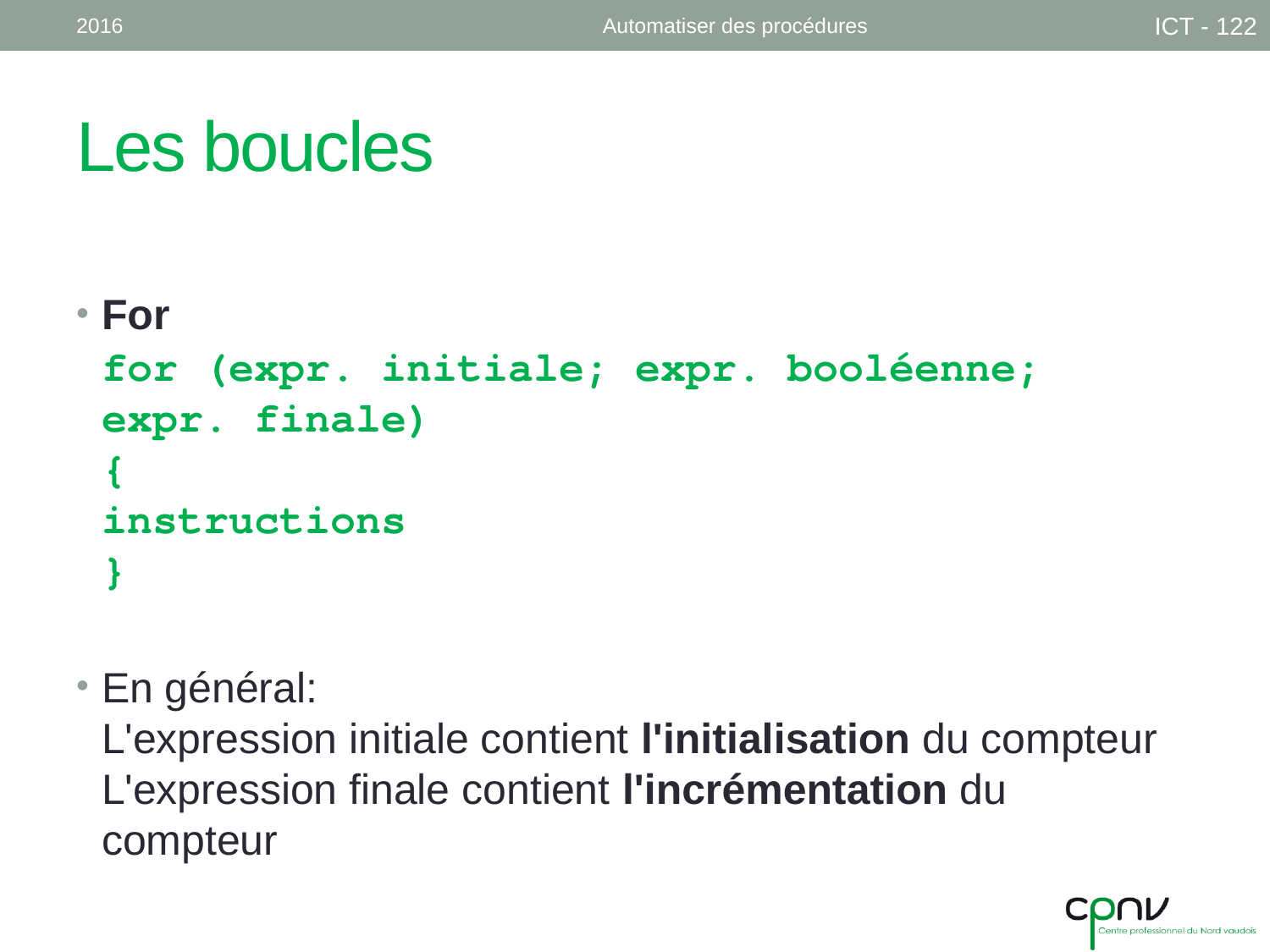

2016
Automatiser des procédures
ICT - 122
# Les boucles

For
for (expr. initiale; expr. booléenne; expr. finale)
{
instructions
}

En général:
L'expression initiale contient l'initialisation du compteur
L'expression finale contient l'incrémentation du compteur